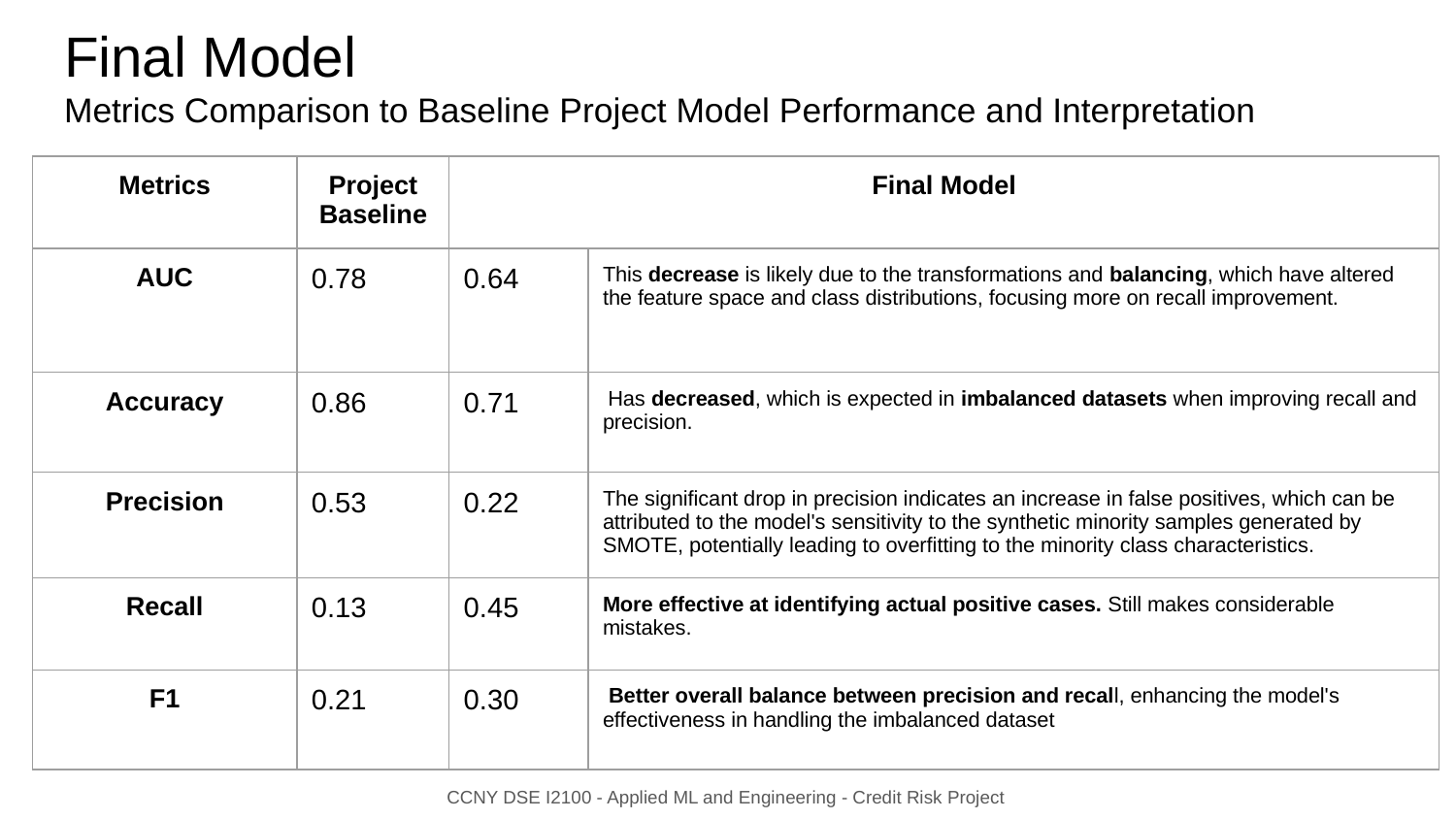

Final Model
Metrics Comparison to Baseline Project Model Performance and Interpretation

| Metrics | Project Baseline | Final Model |  |
| --- | --- | --- | --- |
| AUC | 0.78 | 0.64 | This decrease is likely due to the transformations and balancing, which have altered the feature space and class distributions, focusing more on recall improvement. |
| Accuracy | 0.86 | 0.71 | Has decreased, which is expected in imbalanced datasets when improving recall and precision. |
| Precision | 0.53 | 0.22 | The significant drop in precision indicates an increase in false positives, which can be attributed to the model's sensitivity to the synthetic minority samples generated by SMOTE, potentially leading to overfitting to the minority class characteristics. |
| Recall | 0.13 | 0.45 | More effective at identifying actual positive cases. Still makes considerable mistakes. |
| F1 | 0.21 | 0.30 | Better overall balance between precision and recall, enhancing the model's effectiveness in handling the imbalanced dataset |
CCNY DSE I2100 - Applied ML and Engineering - Credit Risk Project